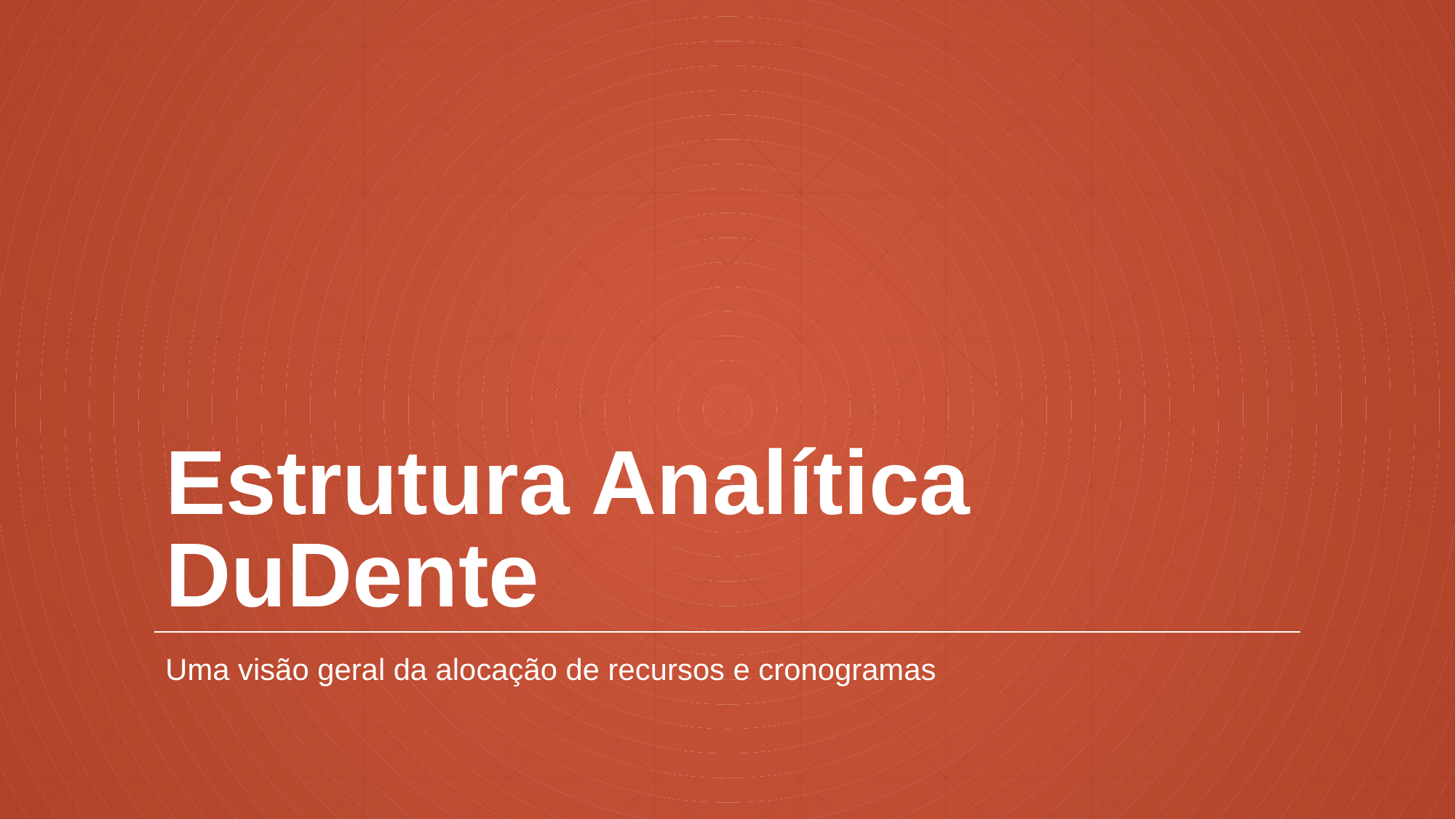

# Estrutura Analítica  DuDente
Uma visão geral da alocação de recursos e cronogramas